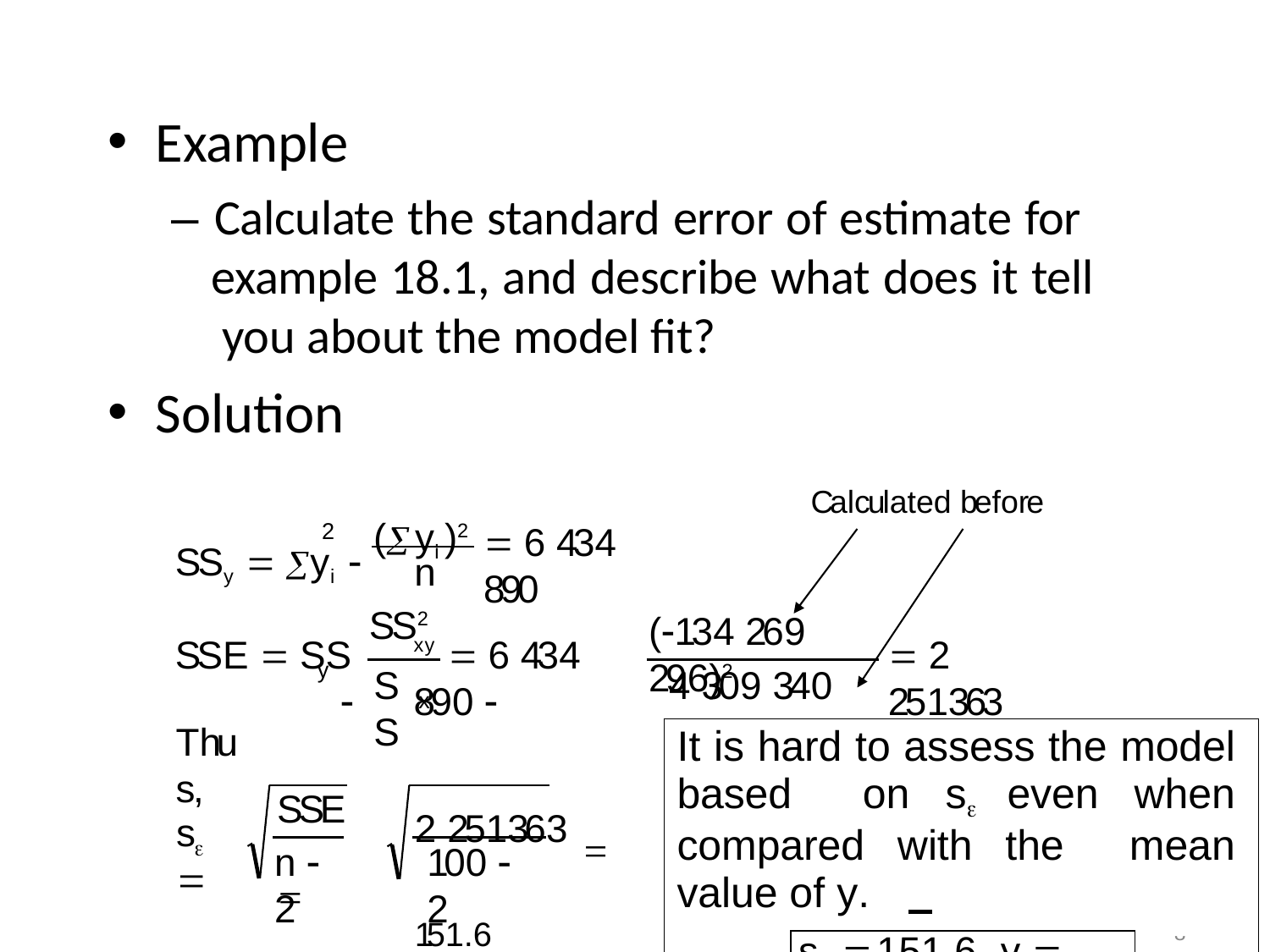

Example
– Calculate the standard error of estimate for  example 18.1, and describe what does it tell  you about the model fit?
Solution
Calculated before
(∑yi )2
2
SSy  = ∑yi	−
= 6 434 890

n

SS2
(−134 269 296)2
SSE = SS	−
xy  = 6 434 890 −
= 2 251363
y
SS
4 309 340 160

x
Thus,
| It is hard to assess the model based on sε even when compared with the mean value of y. |  |  |
| --- | --- | --- |
|  | sε =151.6, y = 5,411.4 |  |

SSE =
2 251363 = 151.6

s	=
ε
n − 2
100 − 2
18